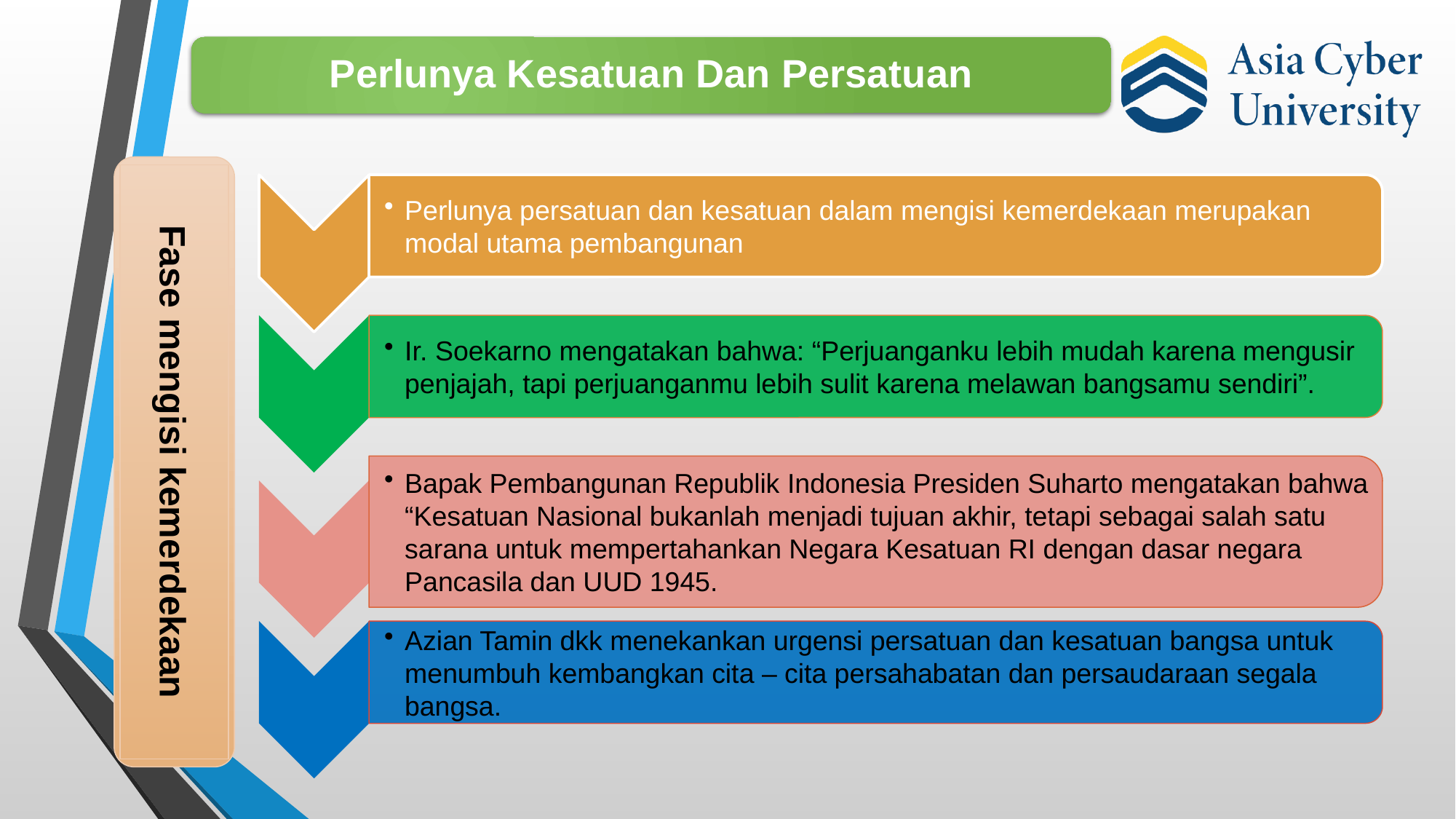

Perlunya Kesatuan Dan Persatuan

Fase mengisi kemerdekaan

Perlunya persatuan dan kesatuan dalam mengisi kemerdekaan merupakan modal utama pembangunan

Ir. Soekarno mengatakan bahwa: “Perjuanganku lebih mudah karena mengusir penjajah, tapi perjuanganmu lebih sulit karena melawan bangsamu sendiri”.

Bapak Pembangunan Republik Indonesia Presiden Suharto mengatakan bahwa “Kesatuan Nasional bukanlah menjadi tujuan akhir, tetapi sebagai salah satu sarana untuk mempertahankan Negara Kesatuan RI dengan dasar negara Pancasila dan UUD 1945.

Azian Tamin dkk menekankan urgensi persatuan dan kesatuan bangsa untuk menumbuh kembangkan cita – cita persahabatan dan persaudaraan segala bangsa.